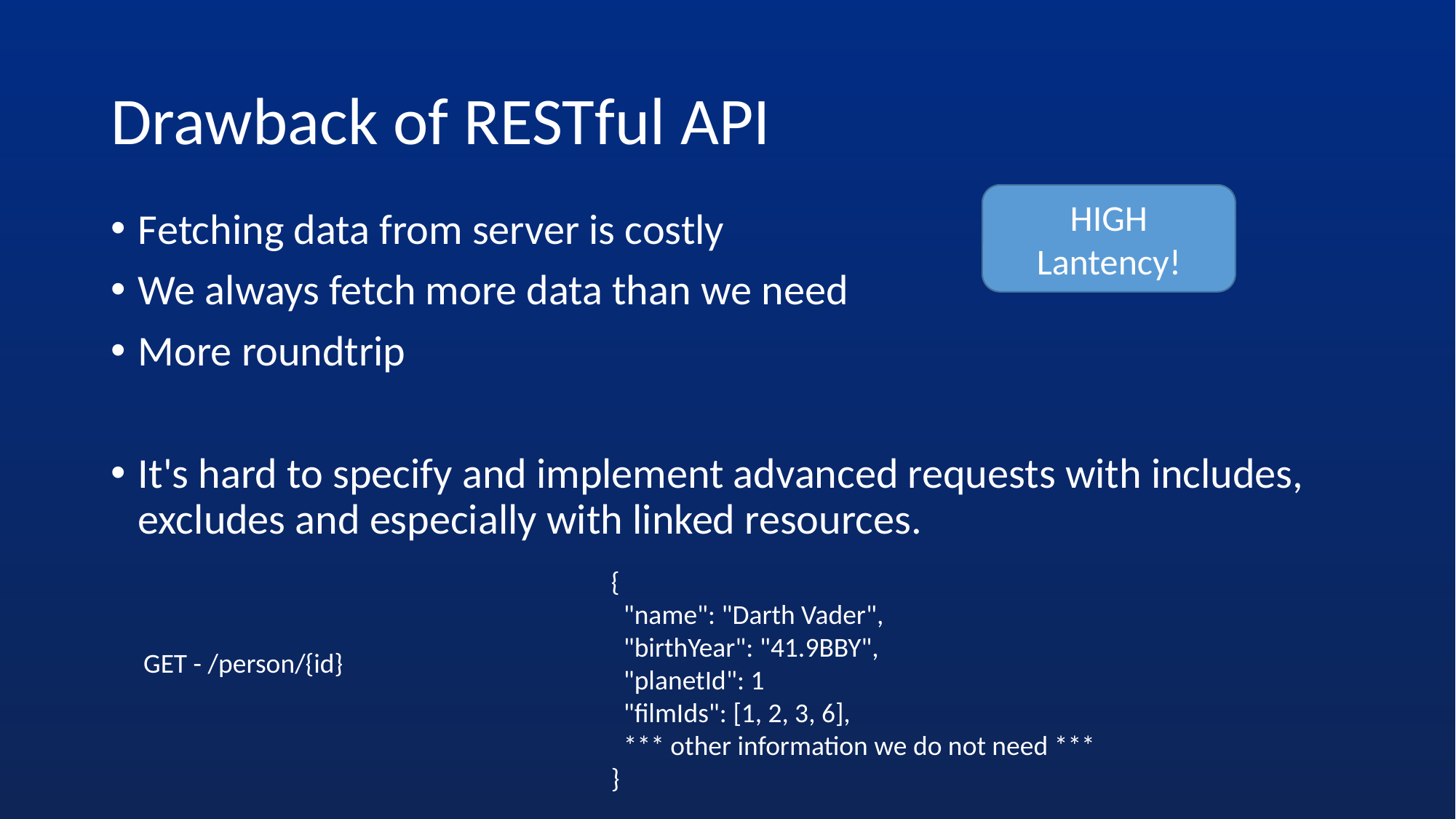

# Drawback of RESTful API
HIGH Lantency!
Fetching data from server is costly
We always fetch more data than we need
More roundtrip

It's hard to specify and implement advanced requests with includes, excludes and especially with linked resources.
{
  "name": "Darth Vader",
  "birthYear": "41.9BBY",
  "planetId": 1
  "filmIds": [1, 2, 3, 6],
  *** other information we do not need ***
}

GET - /person/{id}